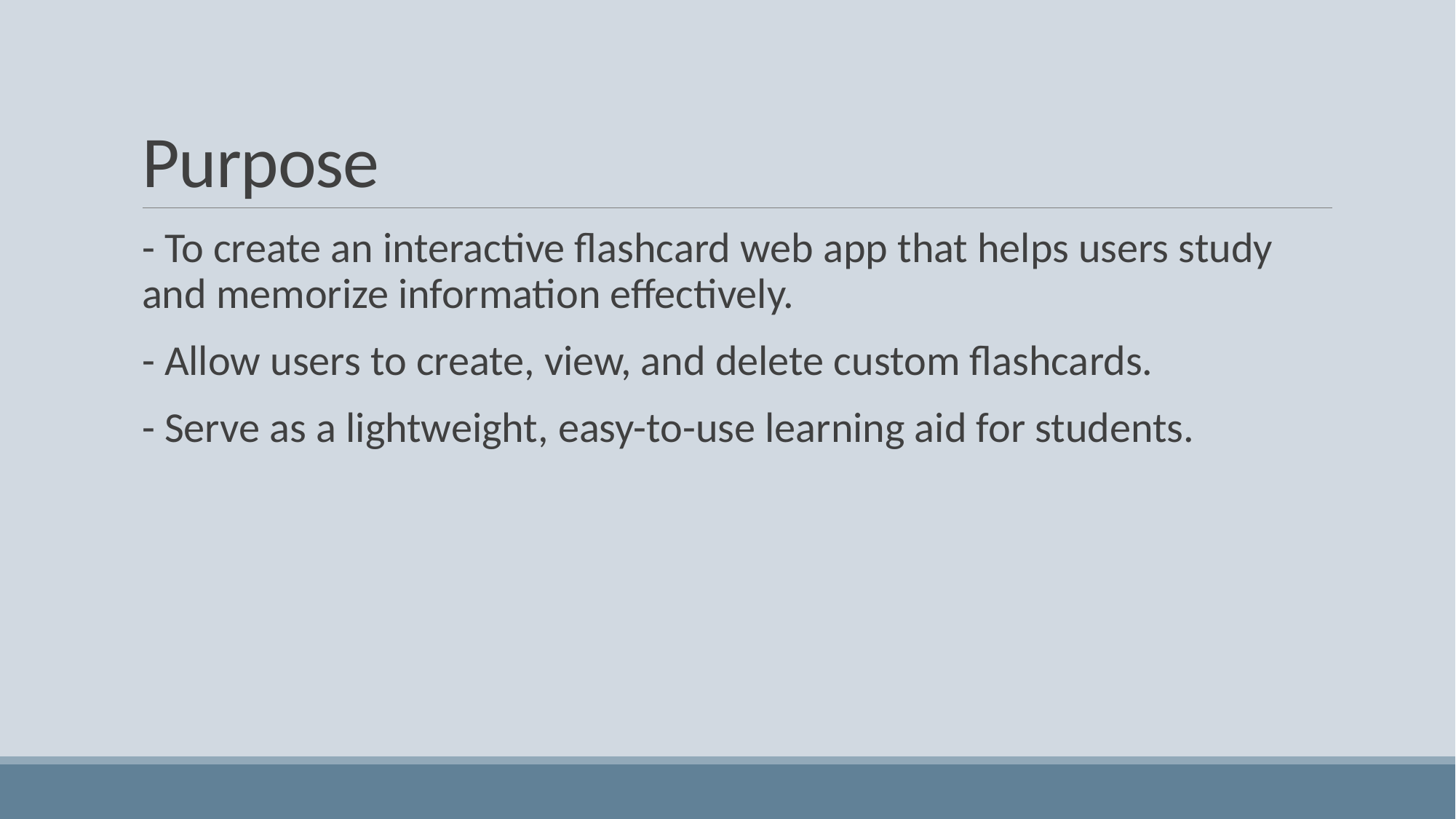

# Purpose
- To create an interactive flashcard web app that helps users study and memorize information effectively.
- Allow users to create, view, and delete custom flashcards.
- Serve as a lightweight, easy-to-use learning aid for students.